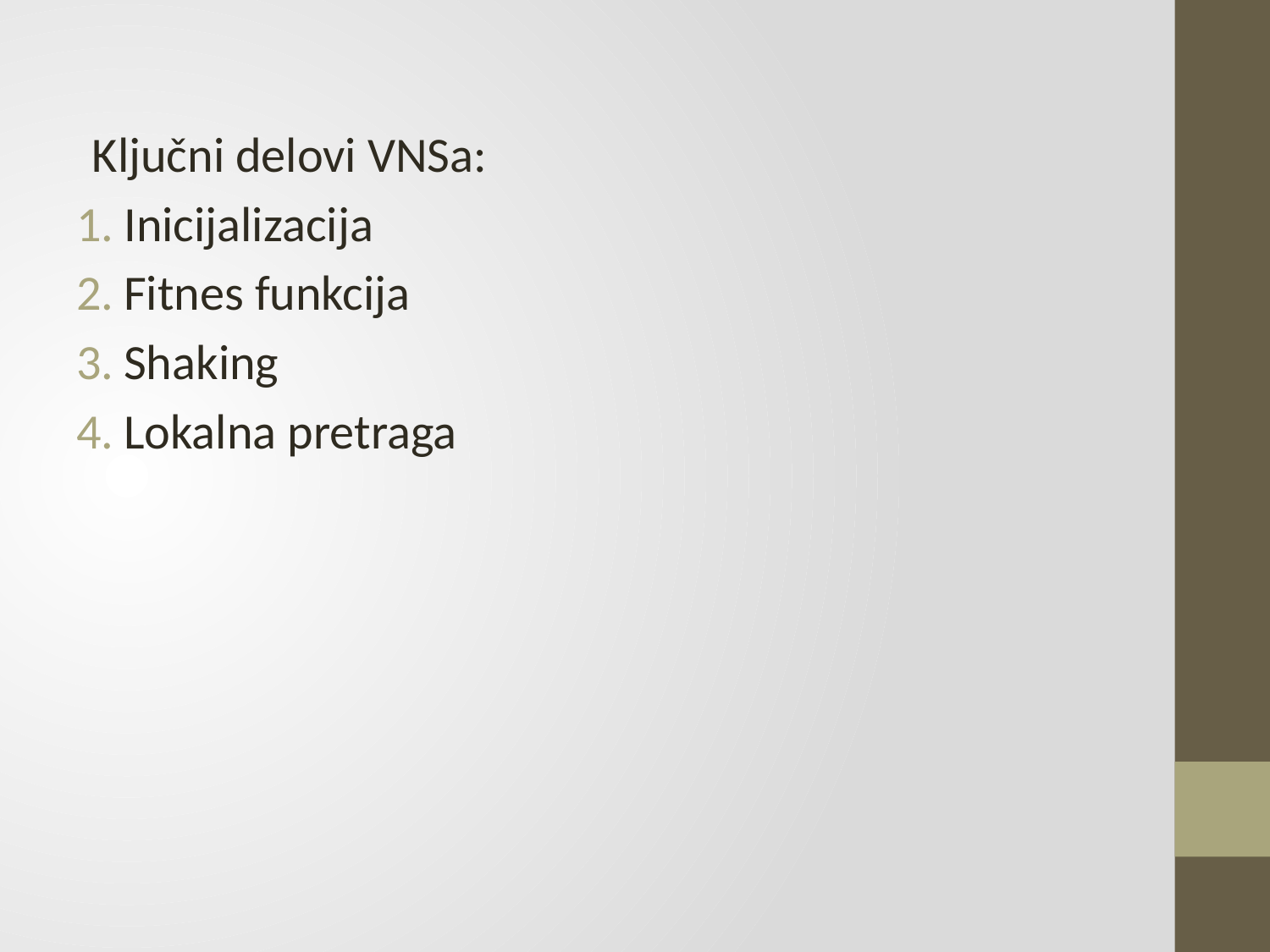

Ključni delovi VNSa:
Inicijalizacija
Fitnes funkcija
Shaking
Lokalna pretraga